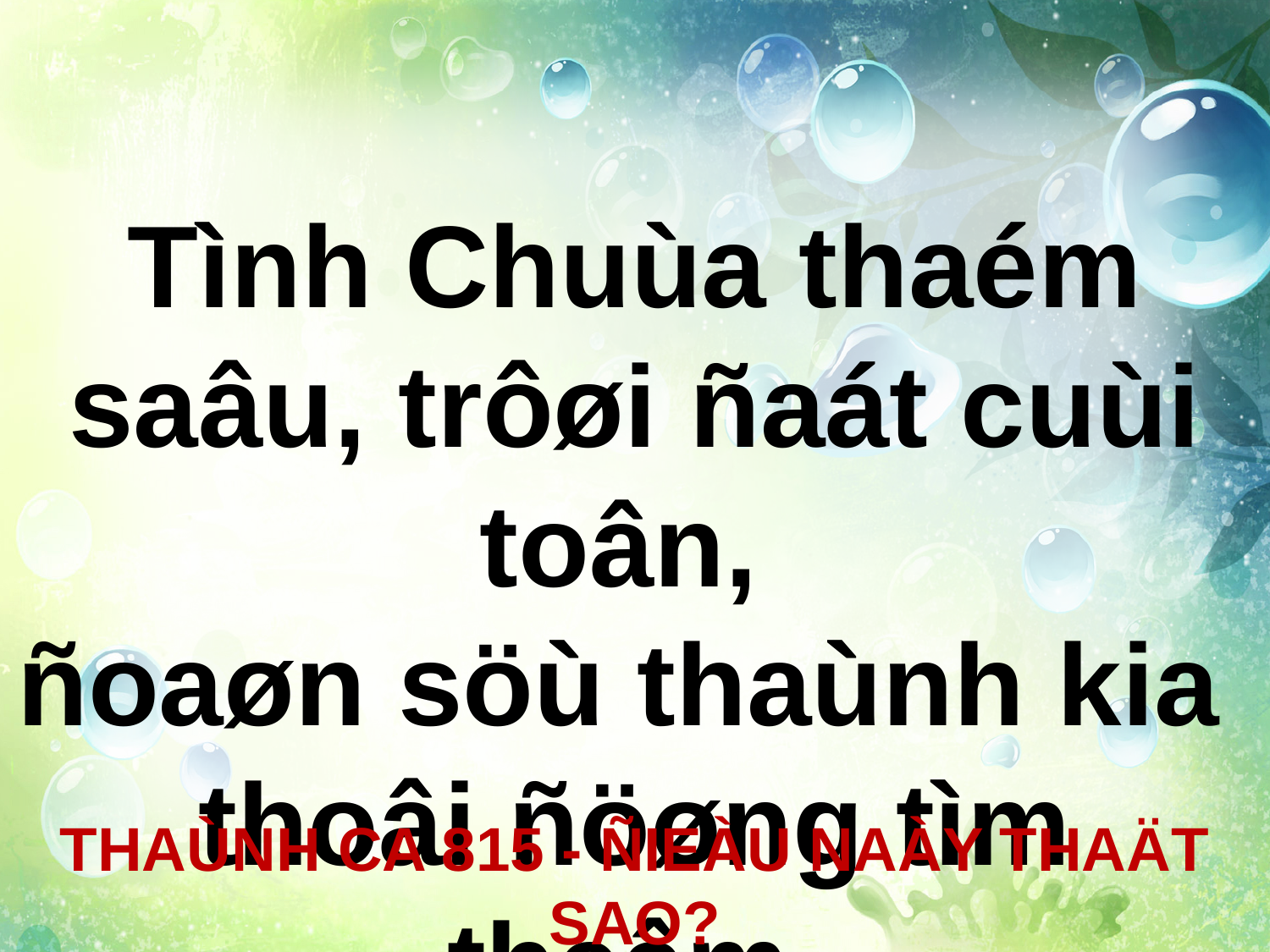

Tình Chuùa thaém saâu, trôøi ñaát cuùi toân,
ñoaøn söù thaùnh kia
thoâi ñöøng tìm theâm.
THAÙNH CA 815 - ÑIEÀU NAÀY THAÄT SAO?